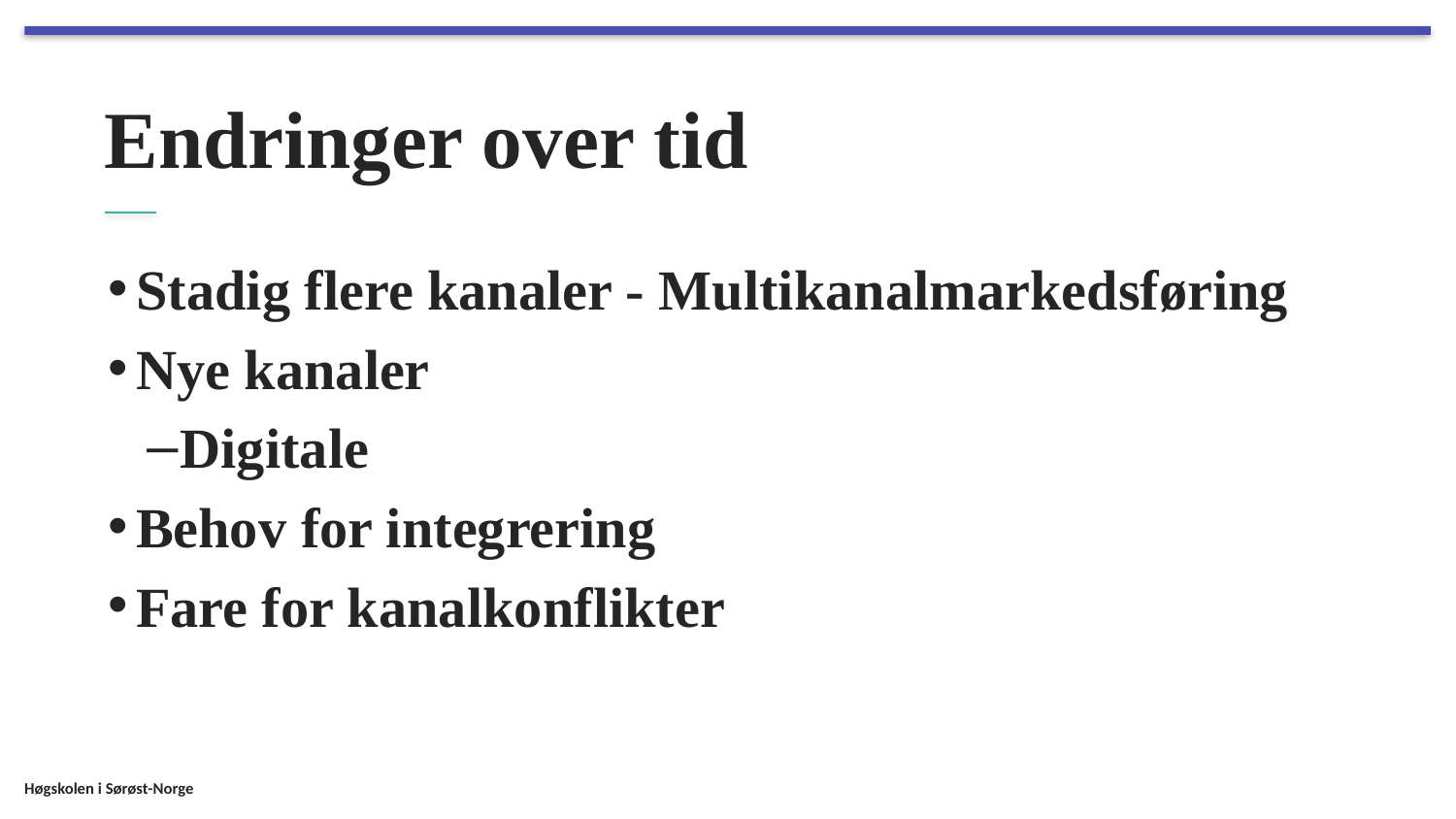

# Endringer over tid
Stadig flere kanaler - Multikanalmarkedsføring
Nye kanaler
Digitale
Behov for integrering
Fare for kanalkonflikter